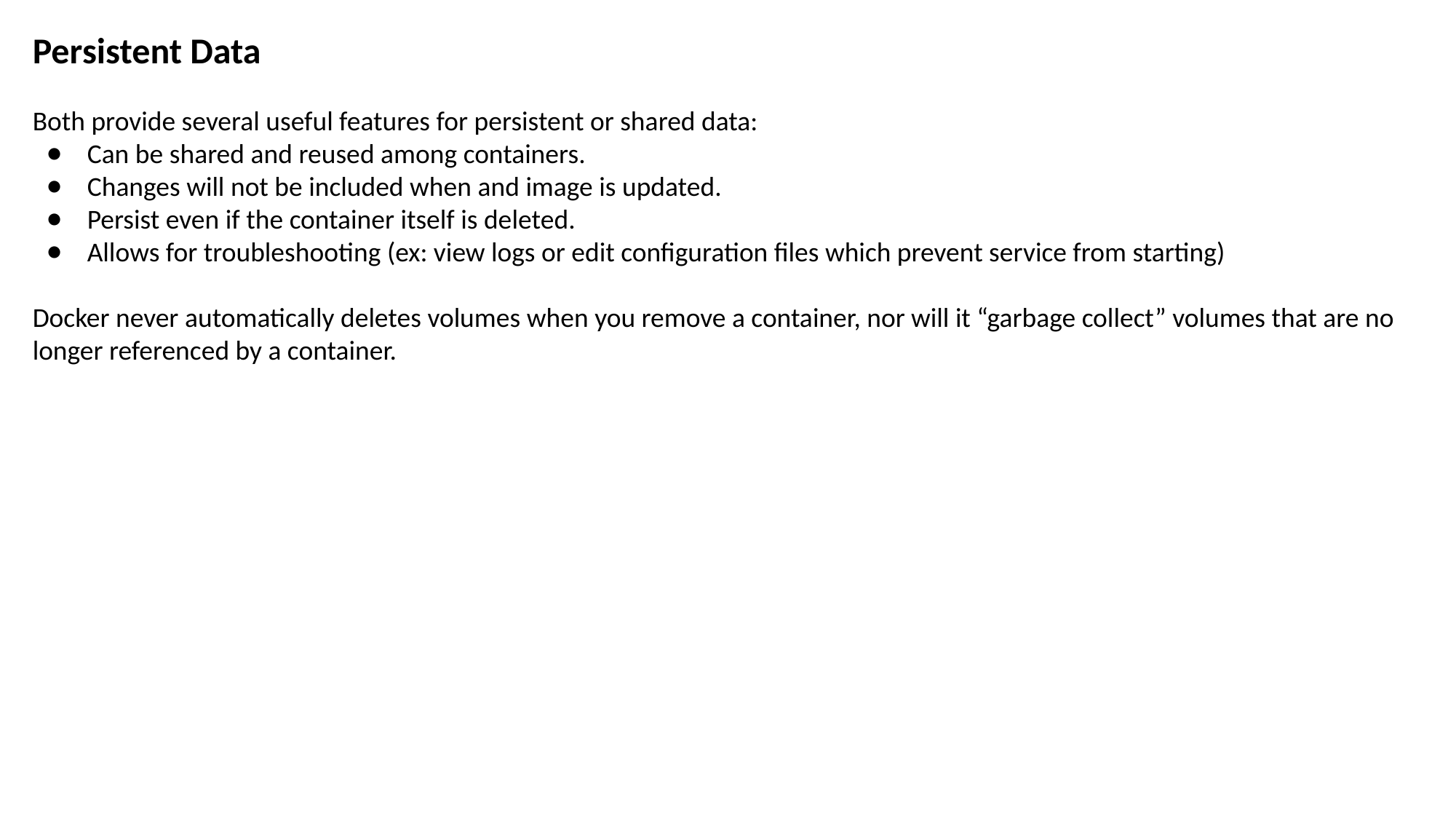

Persistent Data

Both provide several useful features for persistent or shared data:
Can be shared and reused among containers.
Changes will not be included when and image is updated.
Persist even if the container itself is deleted.
Allows for troubleshooting (ex: view logs or edit configuration files which prevent service from starting)

Docker never automatically deletes volumes when you remove a container, nor will it “garbage collect” volumes that are no longer referenced by a container.